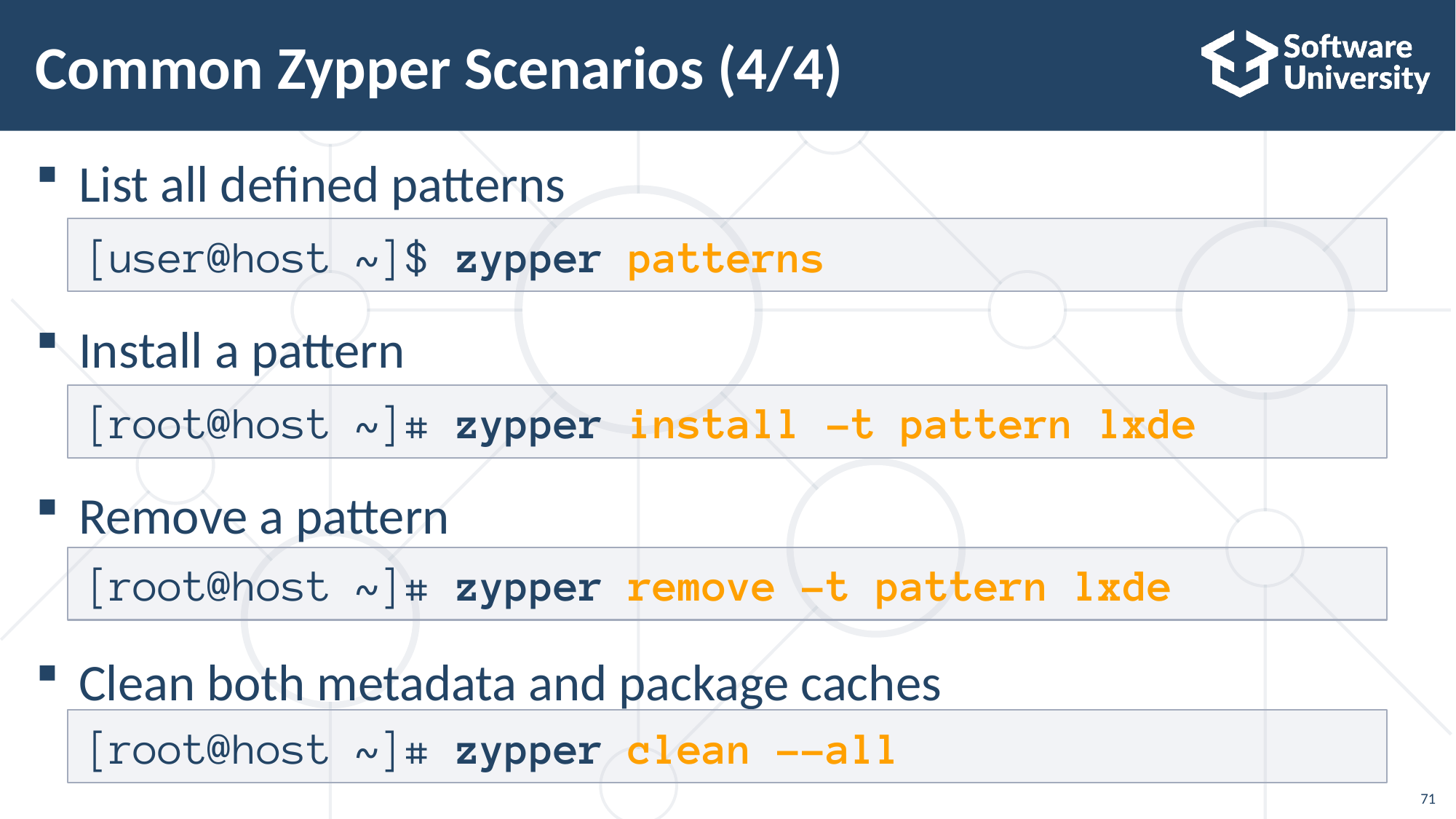

# Common Zypper Scenarios (4/4)
List all defined patterns

Install a pattern

Remove a pattern

Clean both metadata and package caches
[user@host ~]$ zypper patterns
[root@host ~]# zypper install -t pattern lxde
[root@host ~]# zypper remove -t pattern lxde
[root@host ~]# zypper clean --all
71